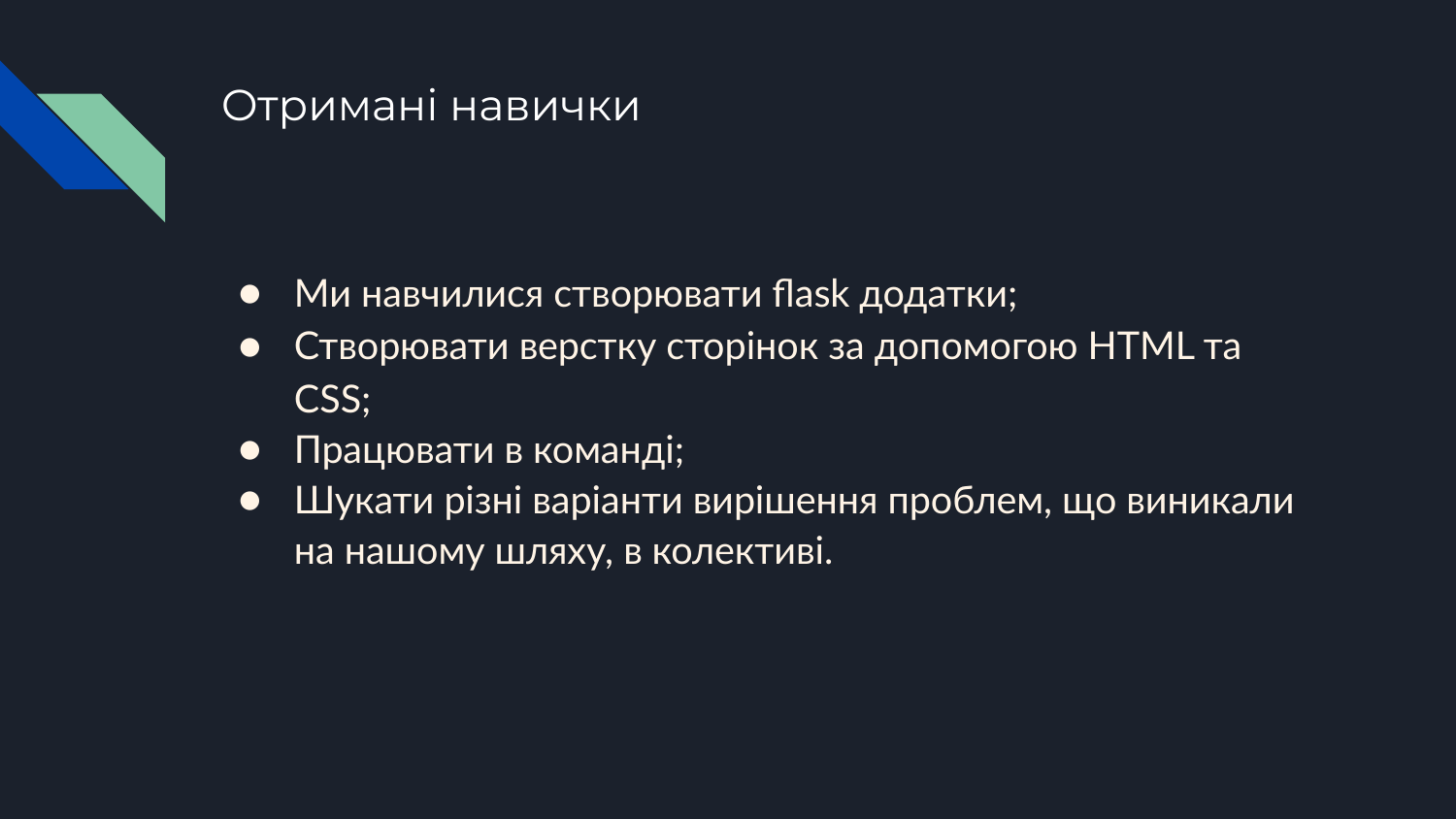

# Отримані навички
Ми навчилися створювати flask додатки;
Створювати верстку сторінок за допомогою HTML та CSS;
Працювати в команді;
Шукати різні варіанти вирішення проблем, що виникали на нашому шляху, в колективі.